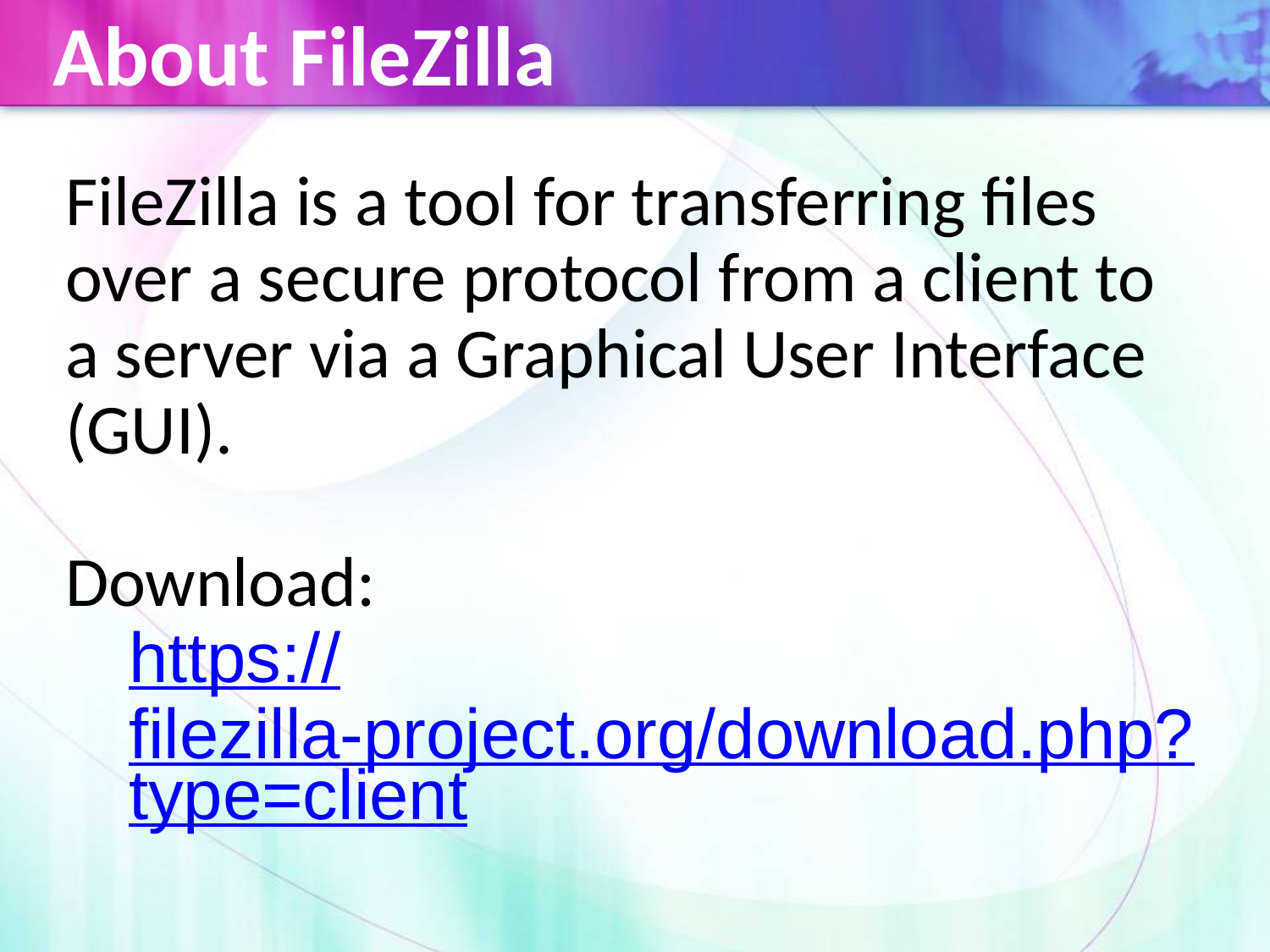

About FileZilla
FileZilla is a tool for transferring files over a secure protocol from a client to a server via a Graphical User Interface (GUI).

Download:
https://filezilla-project.org/download.php?type=client